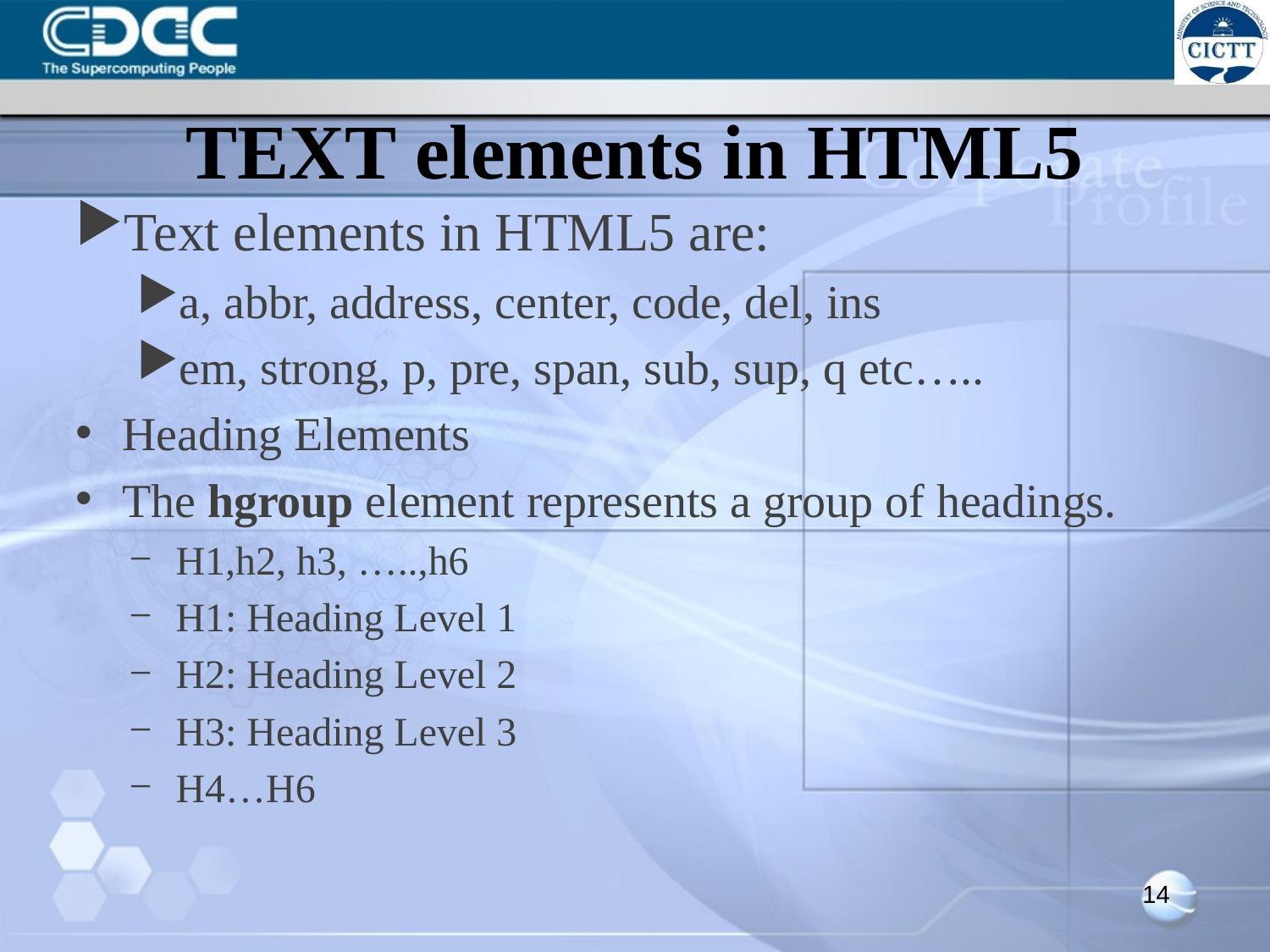

# TEXT elements in HTML5
Text elements in HTML5 are:
a, abbr, address, center, code, del, ins
em, strong, p, pre, span, sub, sup, q etc…..
Heading Elements
The hgroup element represents a group of headings.
H1,h2, h3, …..,h6
H1: Heading Level 1
H2: Heading Level 2
H3: Heading Level 3
H4…H6